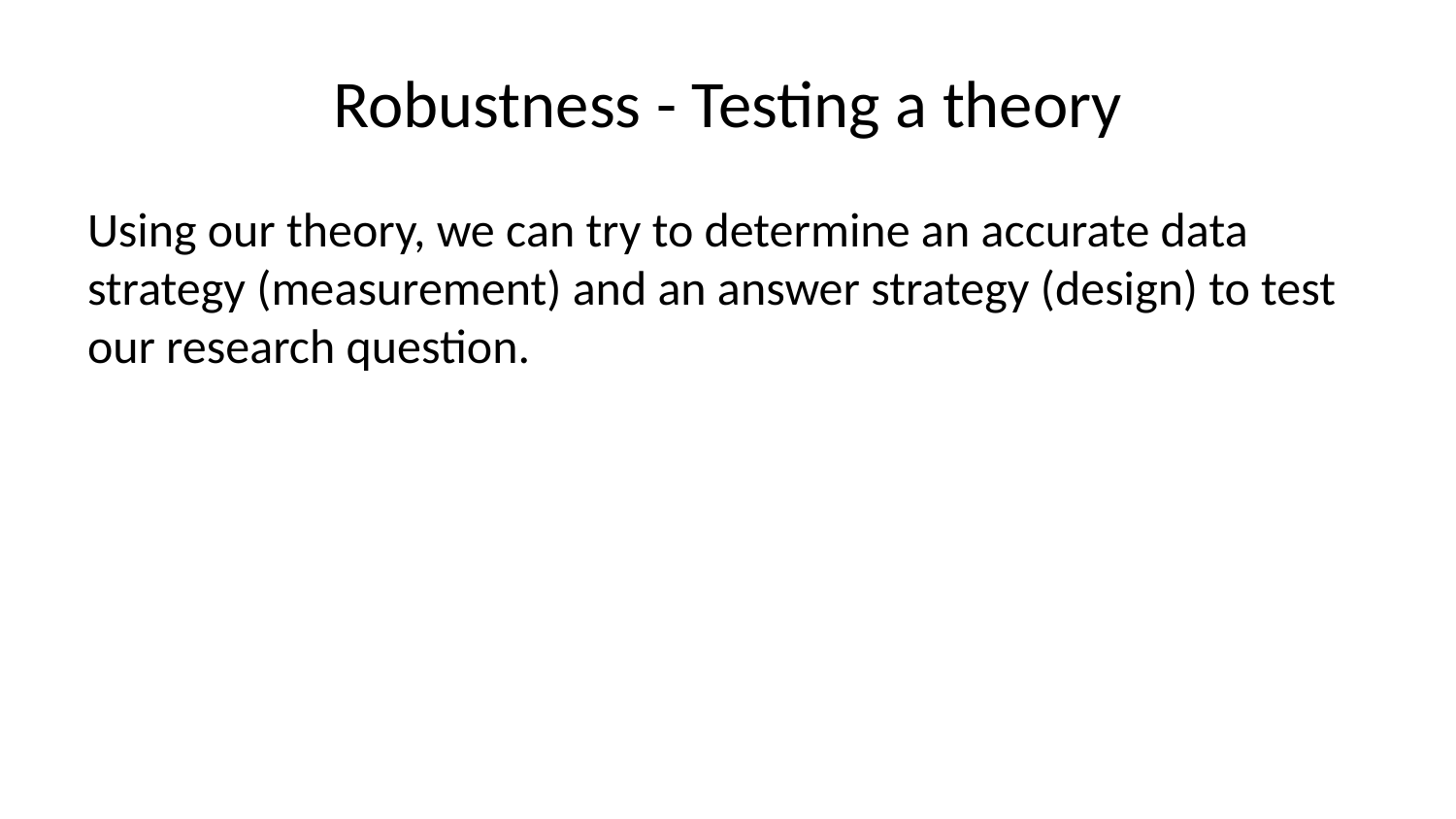

# Robustness - Testing a theory
Using our theory, we can try to determine an accurate data strategy (measurement) and an answer strategy (design) to test our research question.